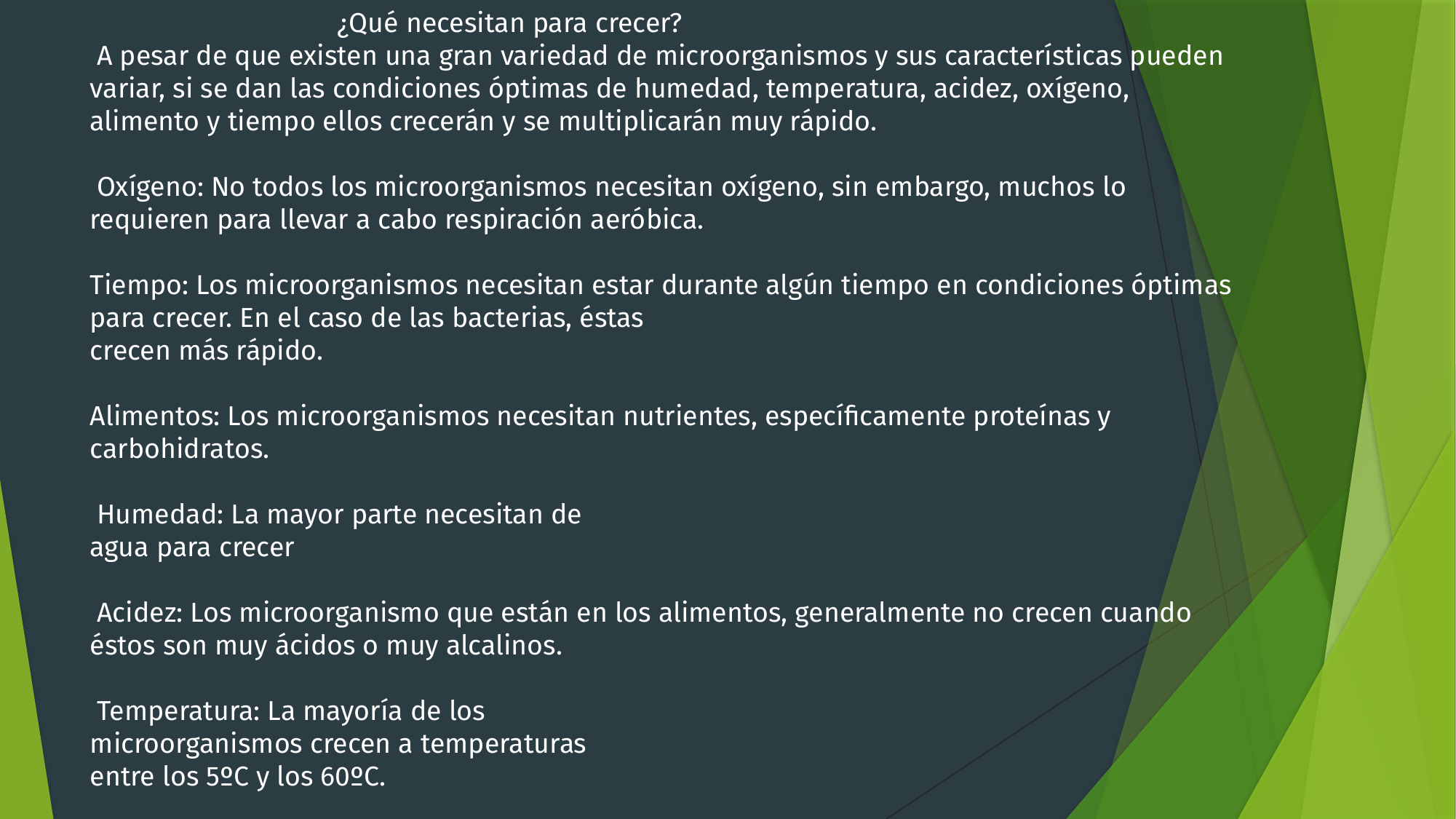

¿Qué necesitan para crecer?
 A pesar de que existen una gran variedad de microorganismos y sus características pueden variar, si se dan las condiciones óptimas de humedad, temperatura, acidez, oxígeno, alimento y tiempo ellos crecerán y se multiplicarán muy rápido.

 Oxígeno: No todos los microorganismos necesitan oxígeno, sin embargo, muchos lo requieren para llevar a cabo respiración aeróbica.

Tiempo: Los microorganismos necesitan estar durante algún tiempo en condiciones óptimas para crecer. En el caso de las bacterias, éstas
crecen más rápido.

Alimentos: Los microorganismos necesitan nutrientes, específicamente proteínas y carbohidratos.

 Humedad: La mayor parte necesitan de
agua para crecer

 Acidez: Los microorganismo que están en los alimentos, generalmente no crecen cuando éstos son muy ácidos o muy alcalinos.

 Temperatura: La mayoría de los
microorganismos crecen a temperaturas
entre los 5ºC y los 60ºC.